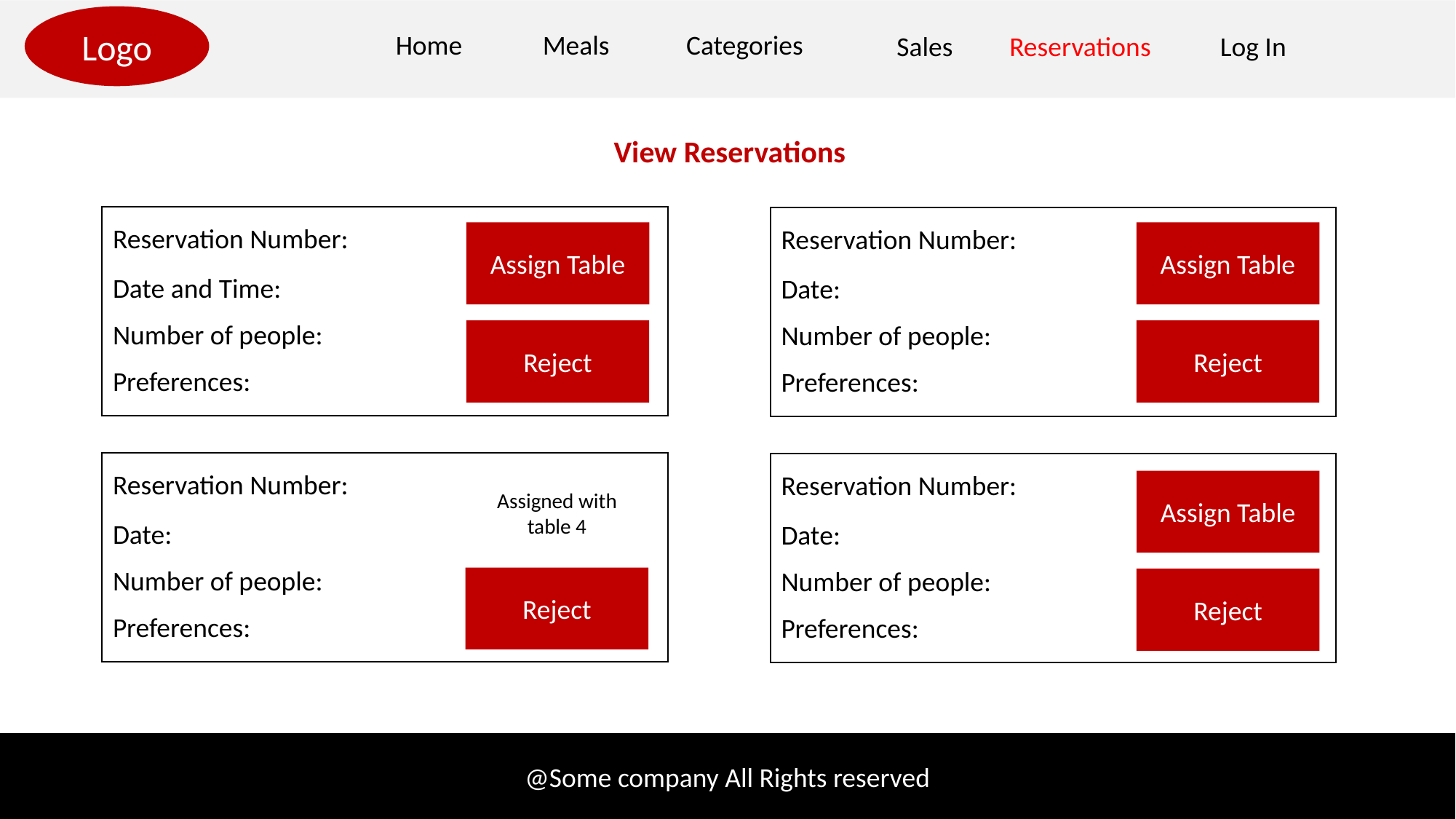

Logo
Categories
Home
Meals
Sales
Reservations
Log In
View Reservations

Reservation Number:
Reservation Number:
Assign Table
Assign Table
Date and Time:
Date:
Number of people:
Number of people:
Reject
Reject
Preferences:
Preferences:

Reservation Number:
Reservation Number:
Assign Table
Assigned with table 4
Date:
Date:
Number of people:
Number of people:
Reject
Reject
Preferences:
Preferences:
@Some company All Rights reserved